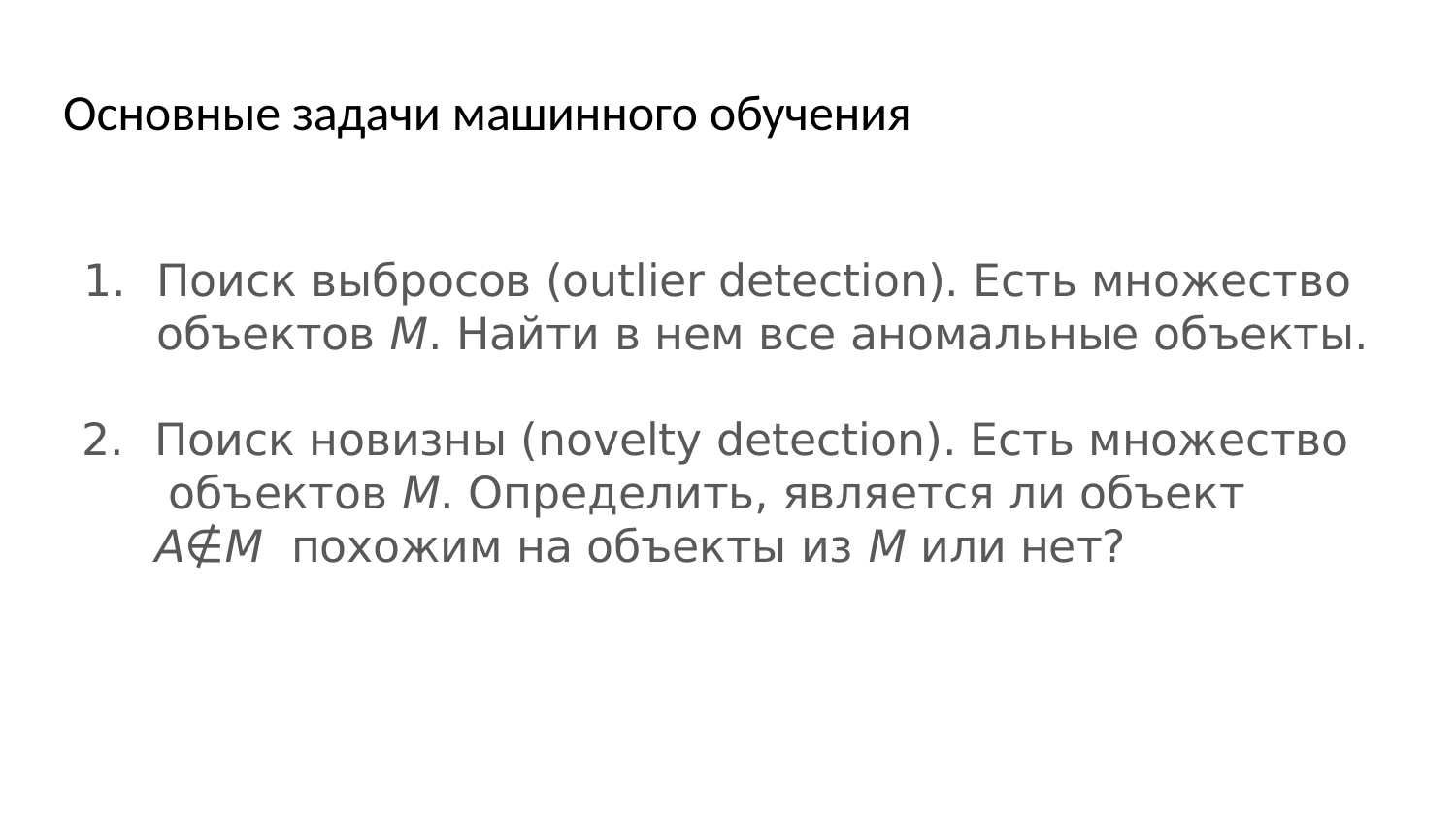

# Основные задачи машинного обучения
Поиск выбросов (outlier detection). Есть множество  объектов М. Найти в нем все аномальные объекты.

Поиск новизны (novelty detection). Есть множество  объектов М. Определить, является ли объект А∉М  похожим на объекты из М или нет?